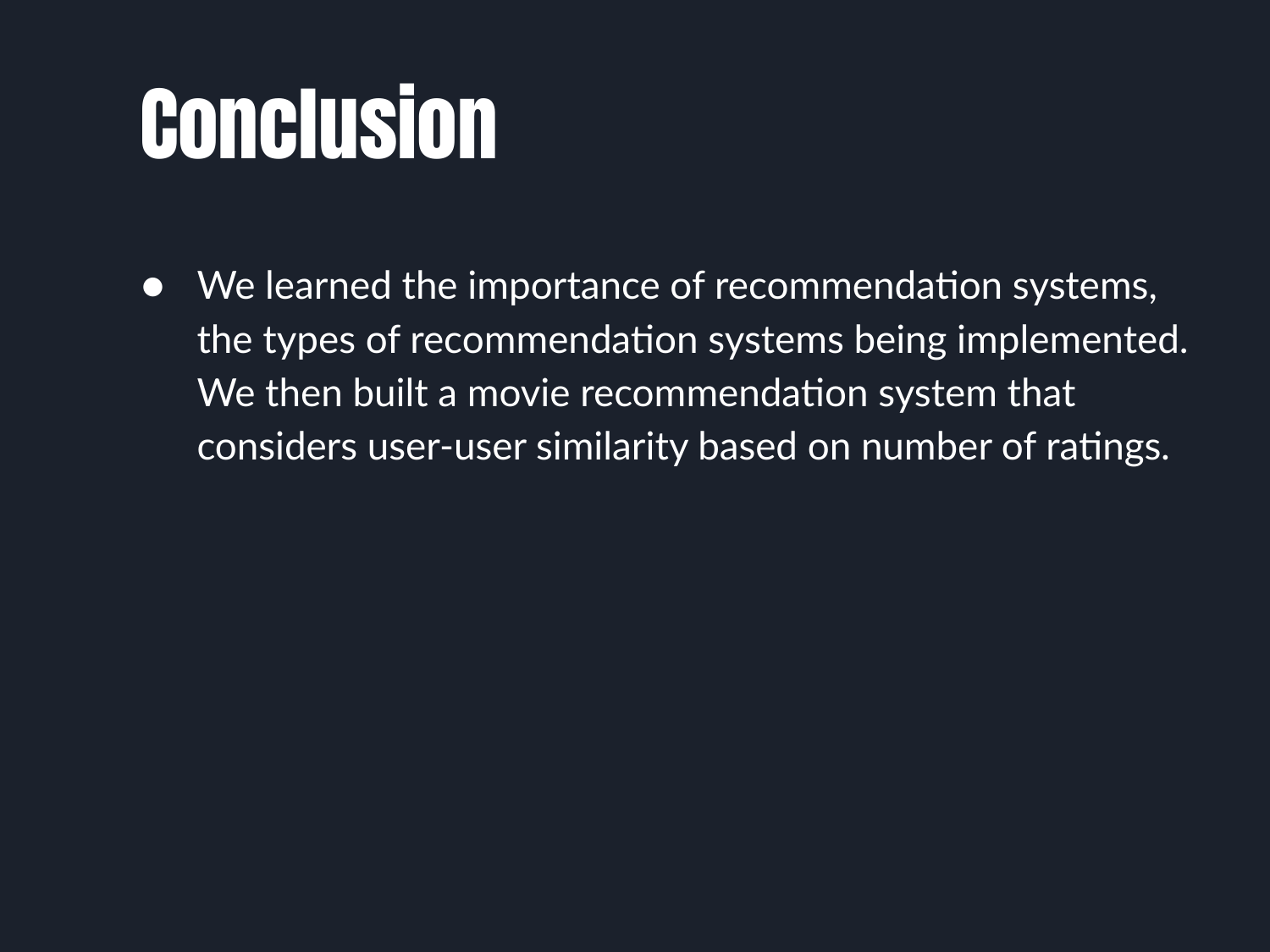

# Conclusion
We learned the importance of recommendation systems, the types of recommendation systems being implemented. We then built a movie recommendation system that considers user-user similarity based on number of ratings.